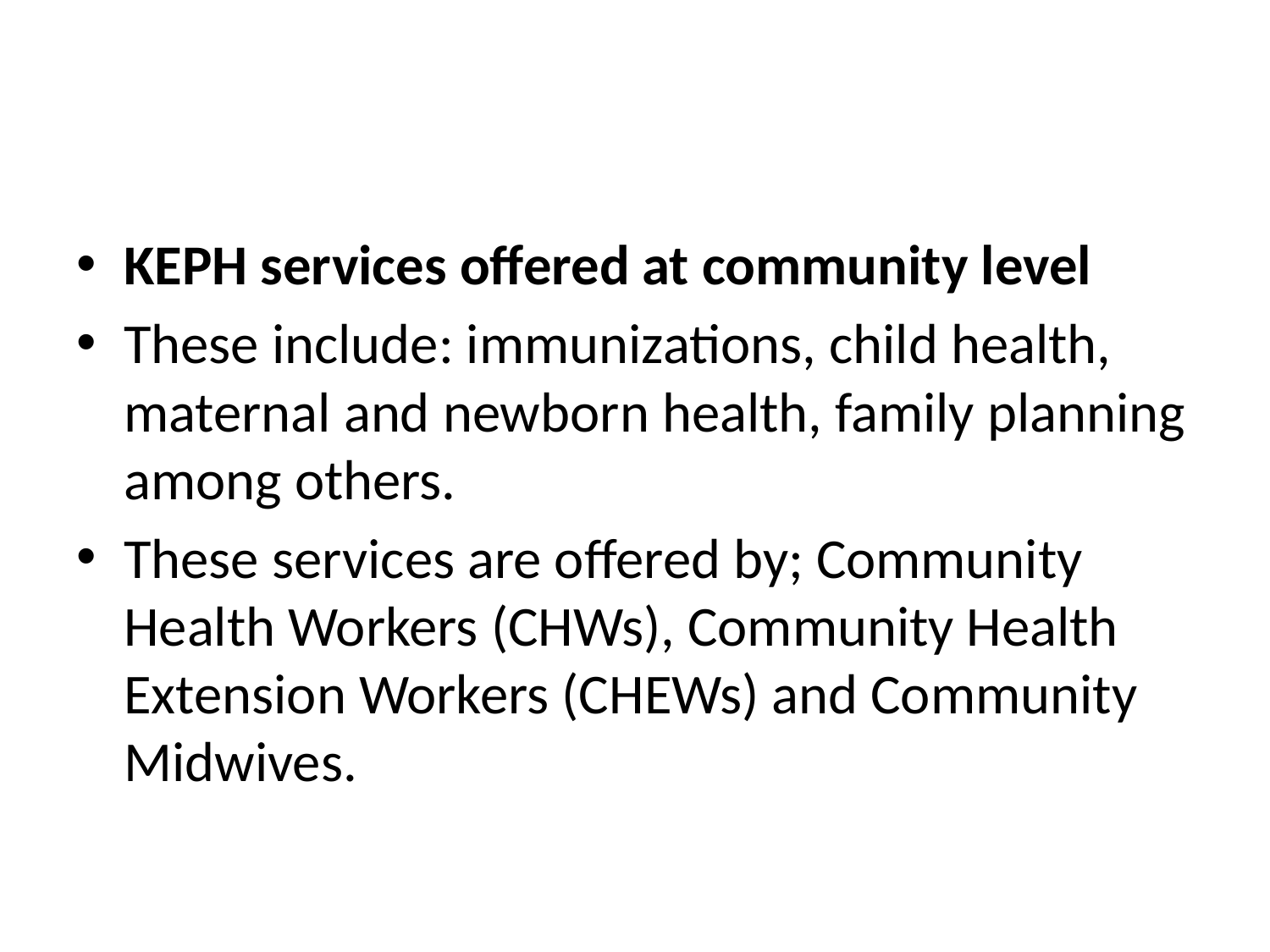

#
KEPH services offered at community level
These include: immunizations, child health, maternal and newborn health, family planning among others.
These services are offered by; Community Health Workers (CHWs), Community Health Extension Workers (CHEWs) and Community Midwives.